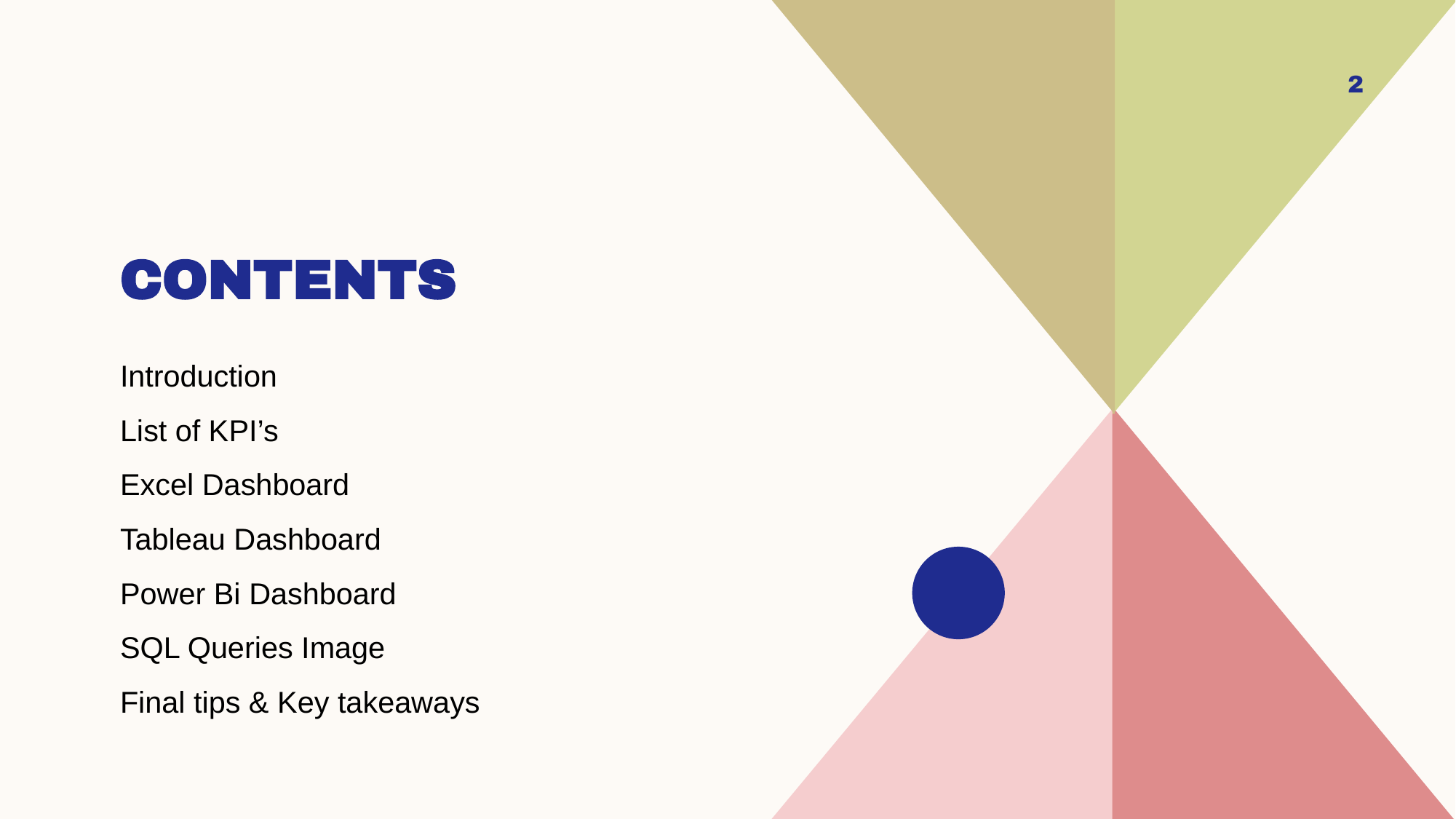

2
# Contents
Introduction
List of KPI’s
Excel Dashboard
Tableau Dashboard
Power Bi Dashboard
SQL Queries Image
Final tips & Key takeaways